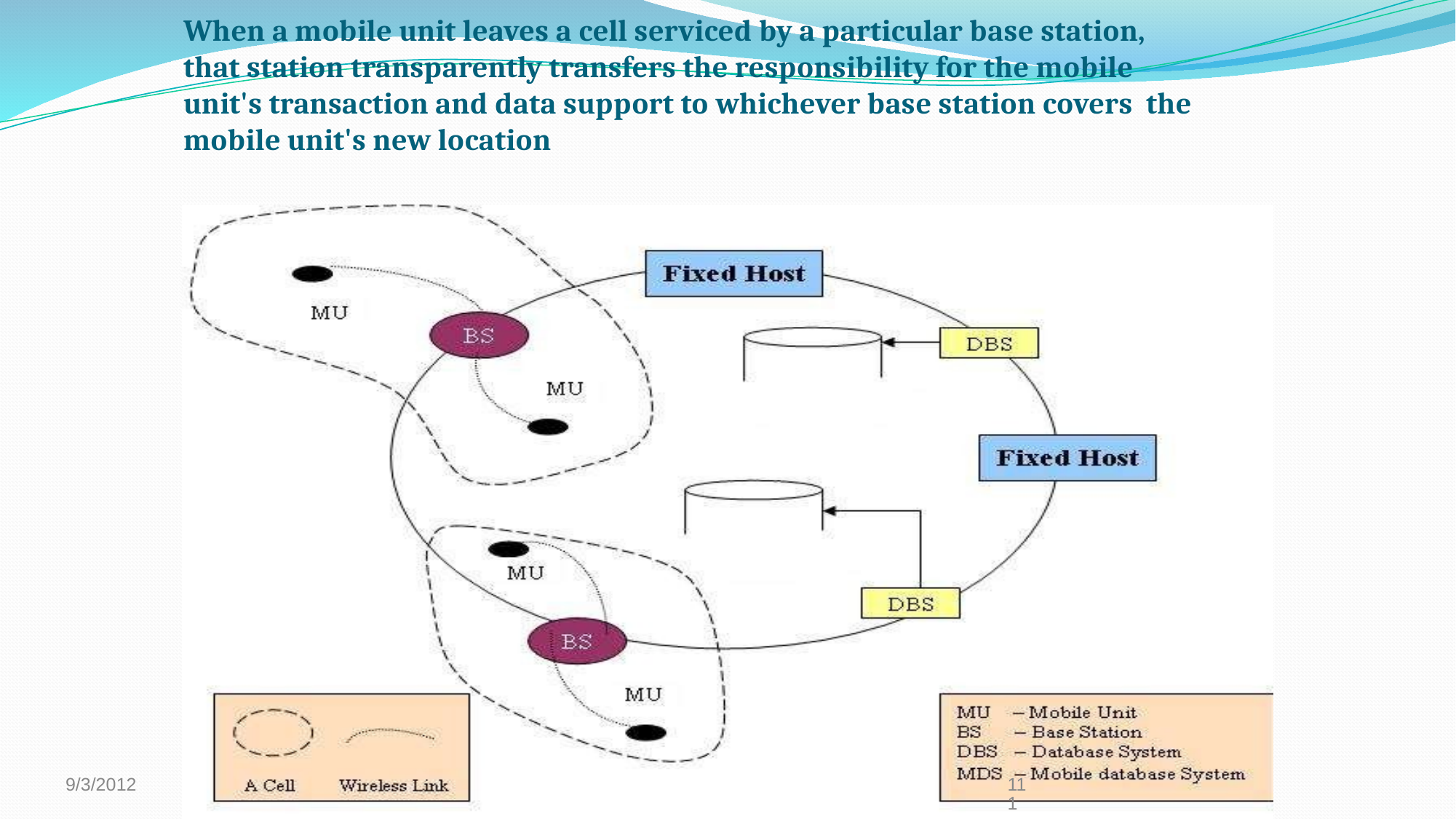

# When a mobile unit leaves a cell serviced by a particular base station,  that station transparently transfers the responsibility for the mobile  unit's transaction and data support to whichever base station covers  the mobile unit's new location

9/3/2012
111